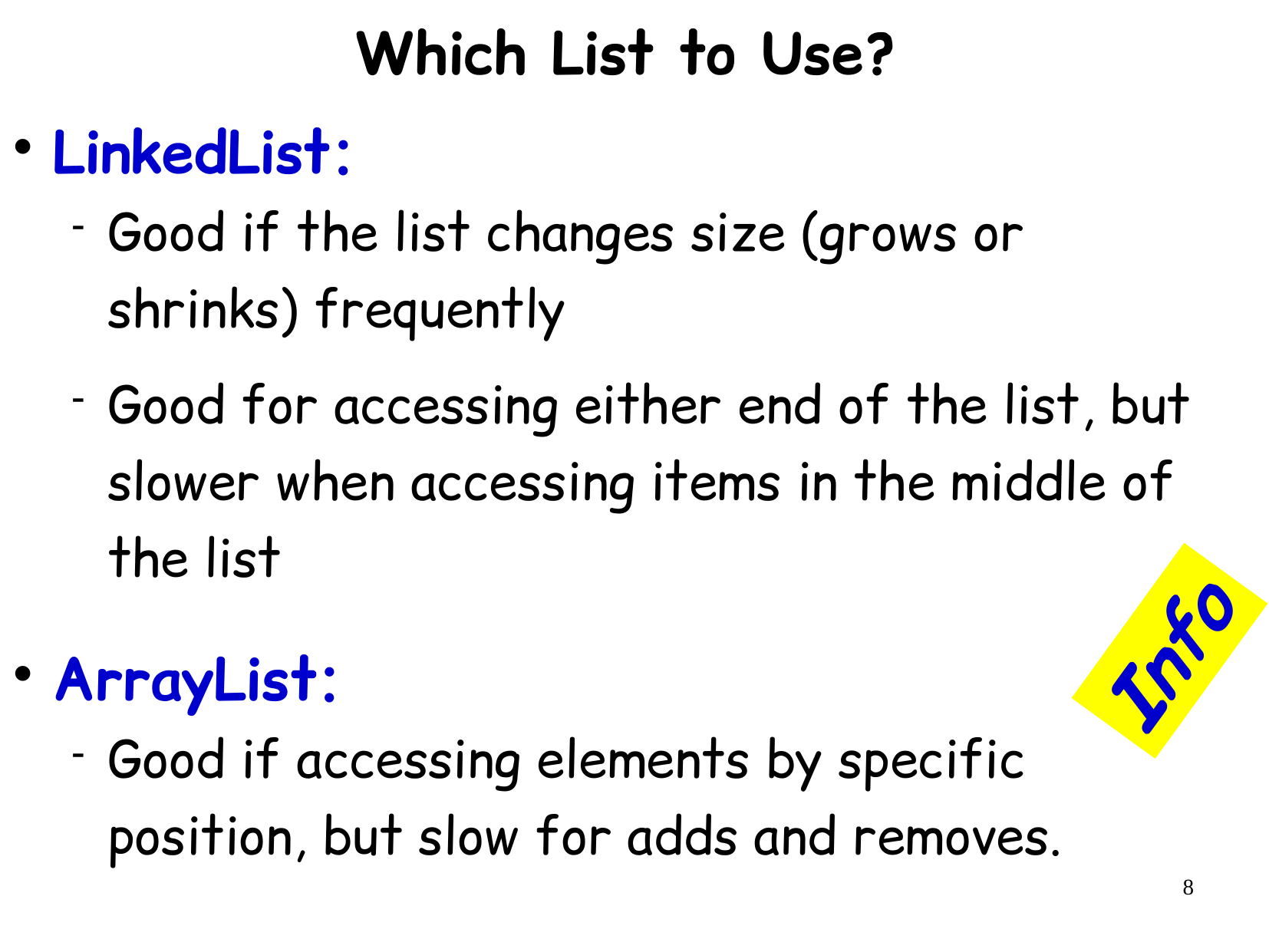

# Which List to Use?
LinkedList:
Good if the list changes size (grows or shrinks) frequently
Good for accessing either end of the list, but slower when accessing items in the middle of the list
ArrayList:
Good if accessing elements by specific position, but slow for adds and removes.
Info